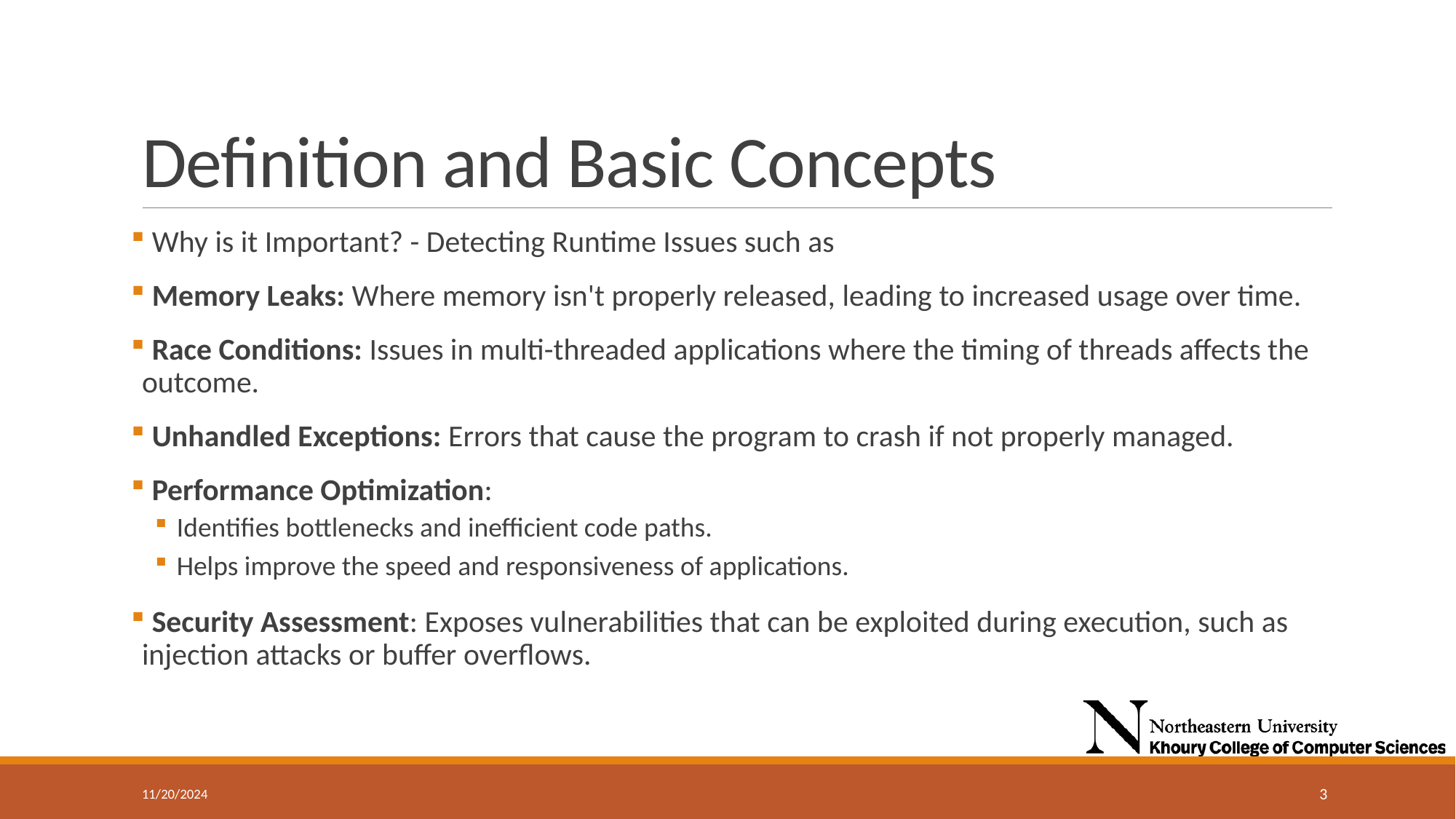

# Definition and Basic Concepts
 Why is it Important? - Detecting Runtime Issues such as
 Memory Leaks: Where memory isn't properly released, leading to increased usage over time.
 Race Conditions: Issues in multi-threaded applications where the timing of threads affects the outcome.
 Unhandled Exceptions: Errors that cause the program to crash if not properly managed.
 Performance Optimization:
Identifies bottlenecks and inefficient code paths.
Helps improve the speed and responsiveness of applications.
 Security Assessment: Exposes vulnerabilities that can be exploited during execution, such as injection attacks or buffer overflows.

11/20/2024
3